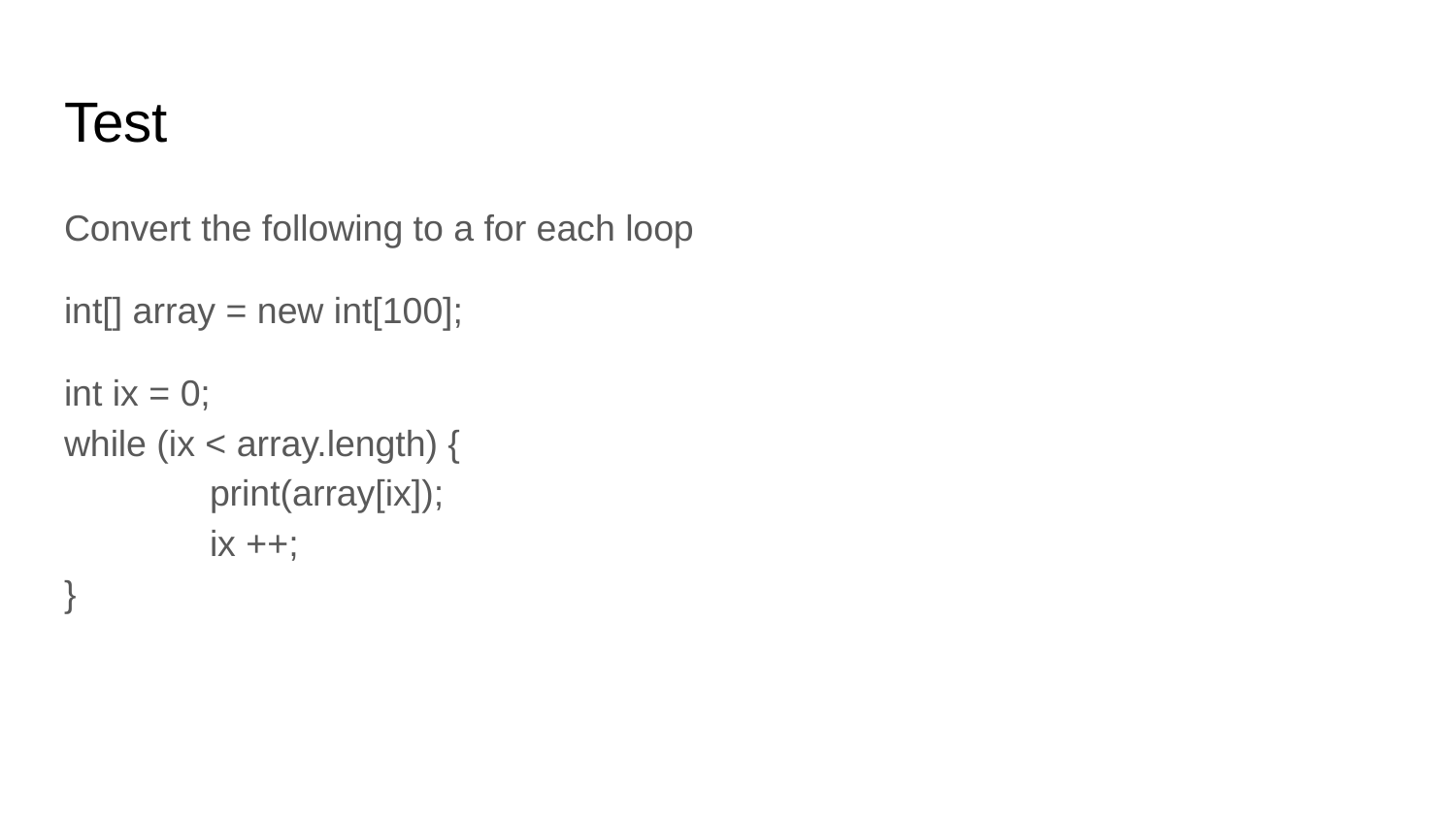

# Test
Convert the following to a for each loop
int[] array = new int[100];
int ix = 0;
while (ix < array.length) {
	print(array[ix]);
	ix ++;
}